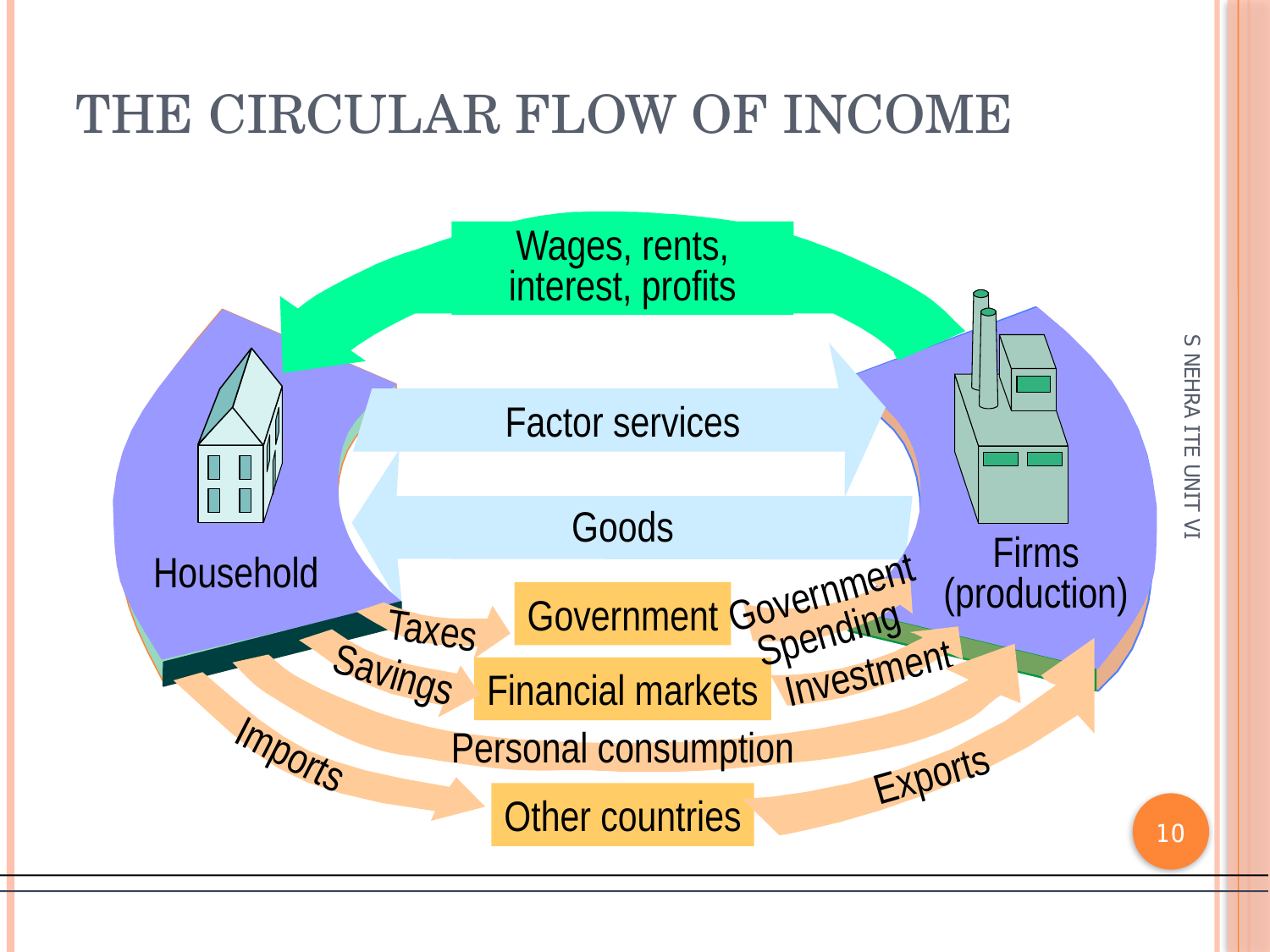

# the circular flow of income

Wages, rents, interest, profits

Firms (production)

Household

Factor services

Goods

S NEHRA ITE UNIT VI

Government Spending

Government
Financial markets
Other countries

Taxes

Investment

Savings

Exports

Personal consumption

Imports

10